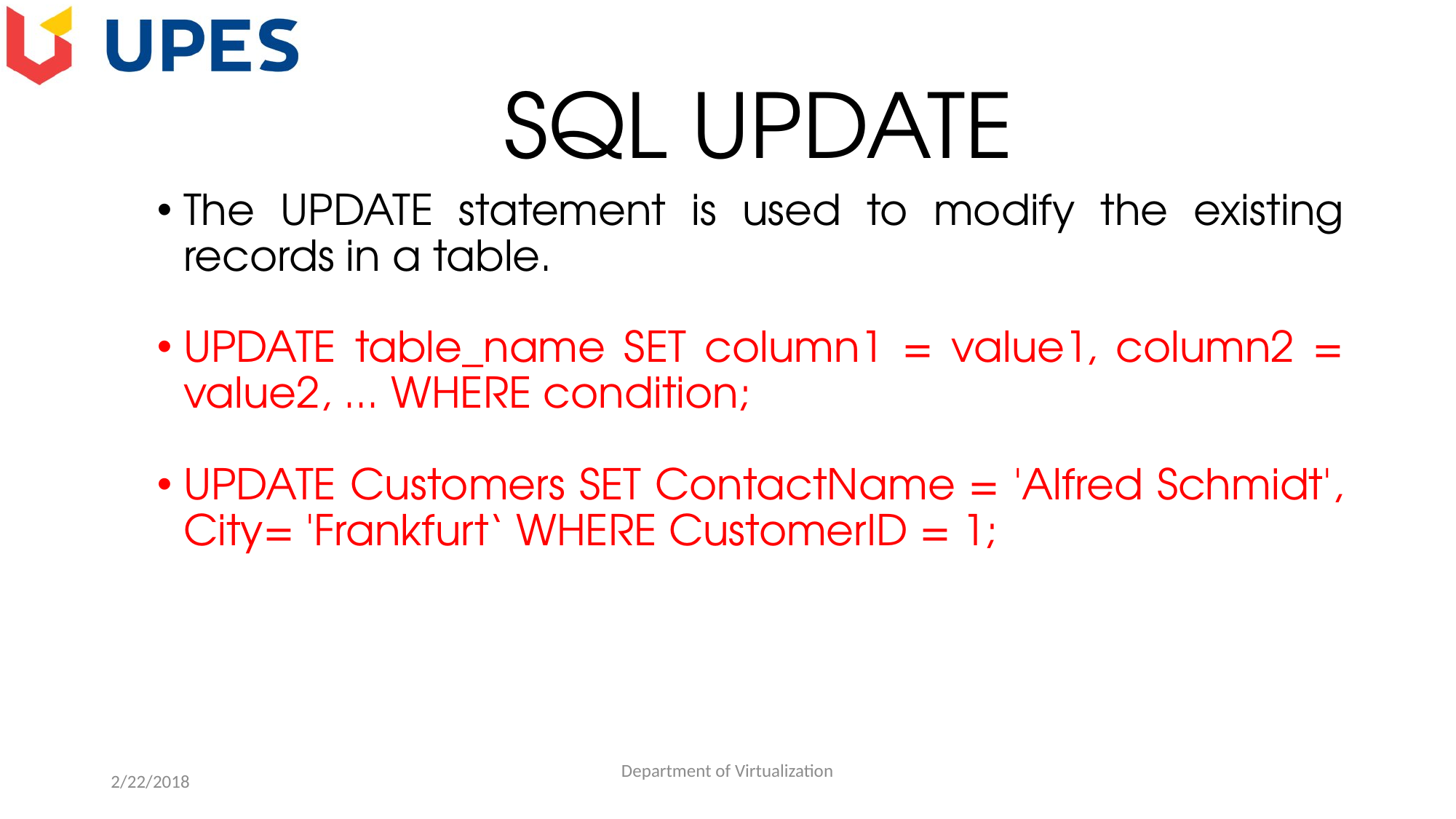

# SQL UPDATE
The UPDATE statement is used to modify the existing records in a table.

UPDATE table_name SET column1 = value1, column2 = value2, ... WHERE condition;

UPDATE Customers SET ContactName = 'Alfred Schmidt', City= 'Frankfurt‘ WHERE CustomerID = 1;
2/22/2018
Department of Virtualization

21